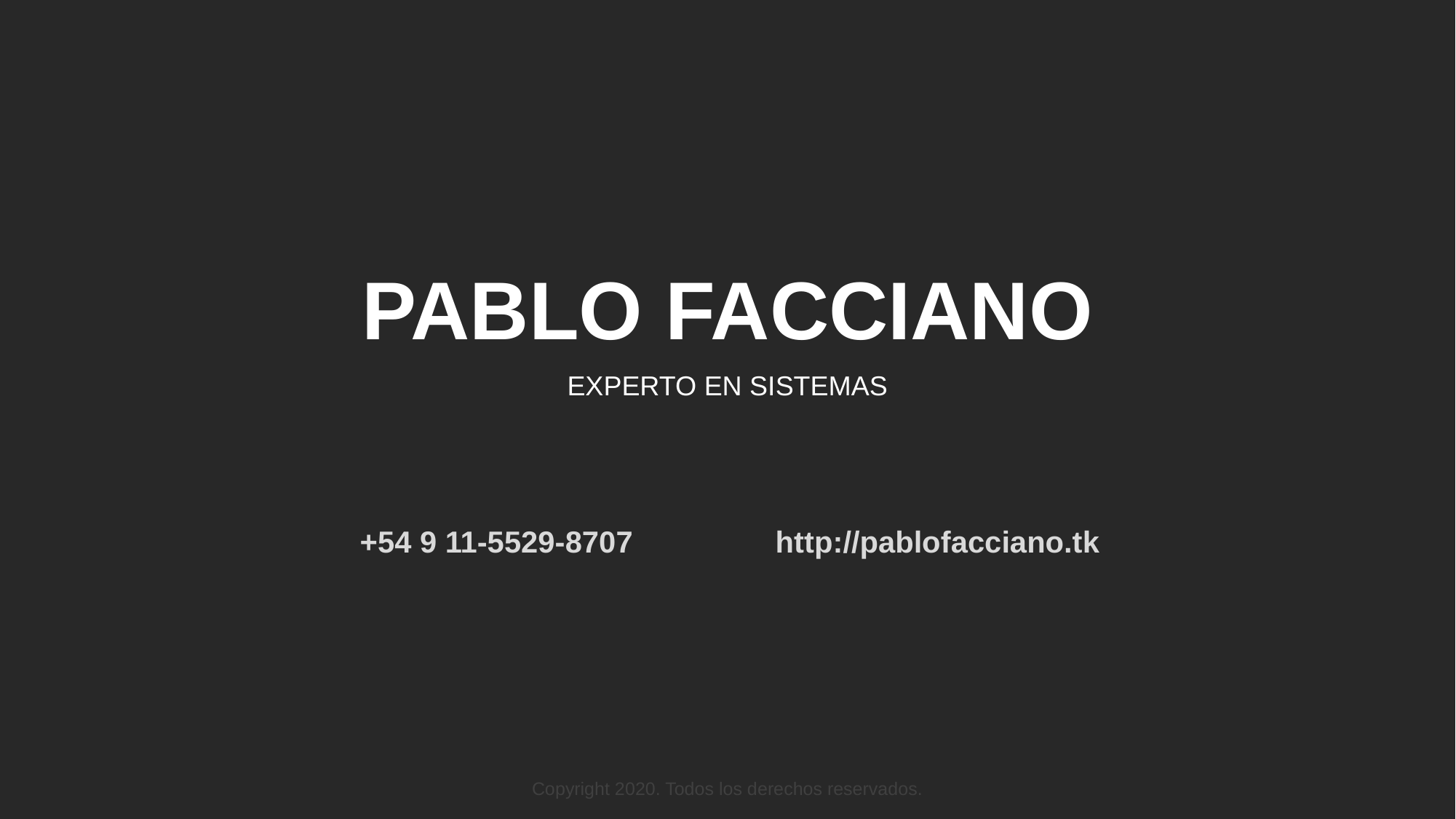

PABLO FACCIANO
EXPERTO EN SISTEMAS
+54 9 11-5529-8707
http://pablofacciano.tk
Copyright 2020. Todos los derechos reservados.